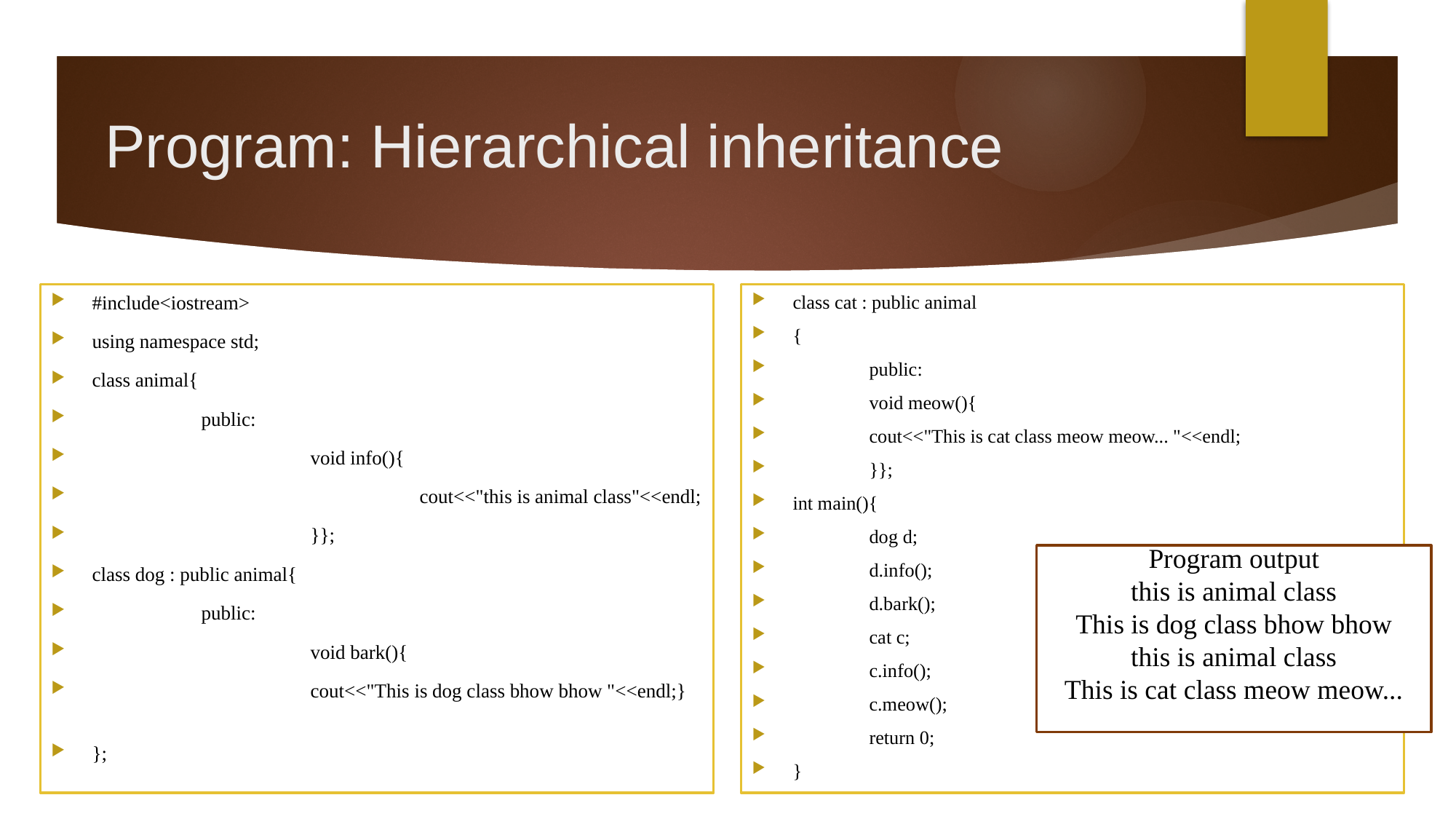

# Program: Hierarchical inheritance
#include<iostream>
using namespace std;
class animal{
	public:
		void info(){
			cout<<"this is animal class"<<endl;
		}};
class dog : public animal{
	public:
		void bark(){
		cout<<"This is dog class bhow bhow "<<endl;}
};
class cat : public animal
{
	public:
		void meow(){
			cout<<"This is cat class meow meow... "<<endl;
		}};
int main(){
	dog d;
	d.info();
	d.bark();
	cat c;
	c.info();
	c.meow();
	return 0;
}
Program output
this is animal class
This is dog class bhow bhow
this is animal class
This is cat class meow meow...